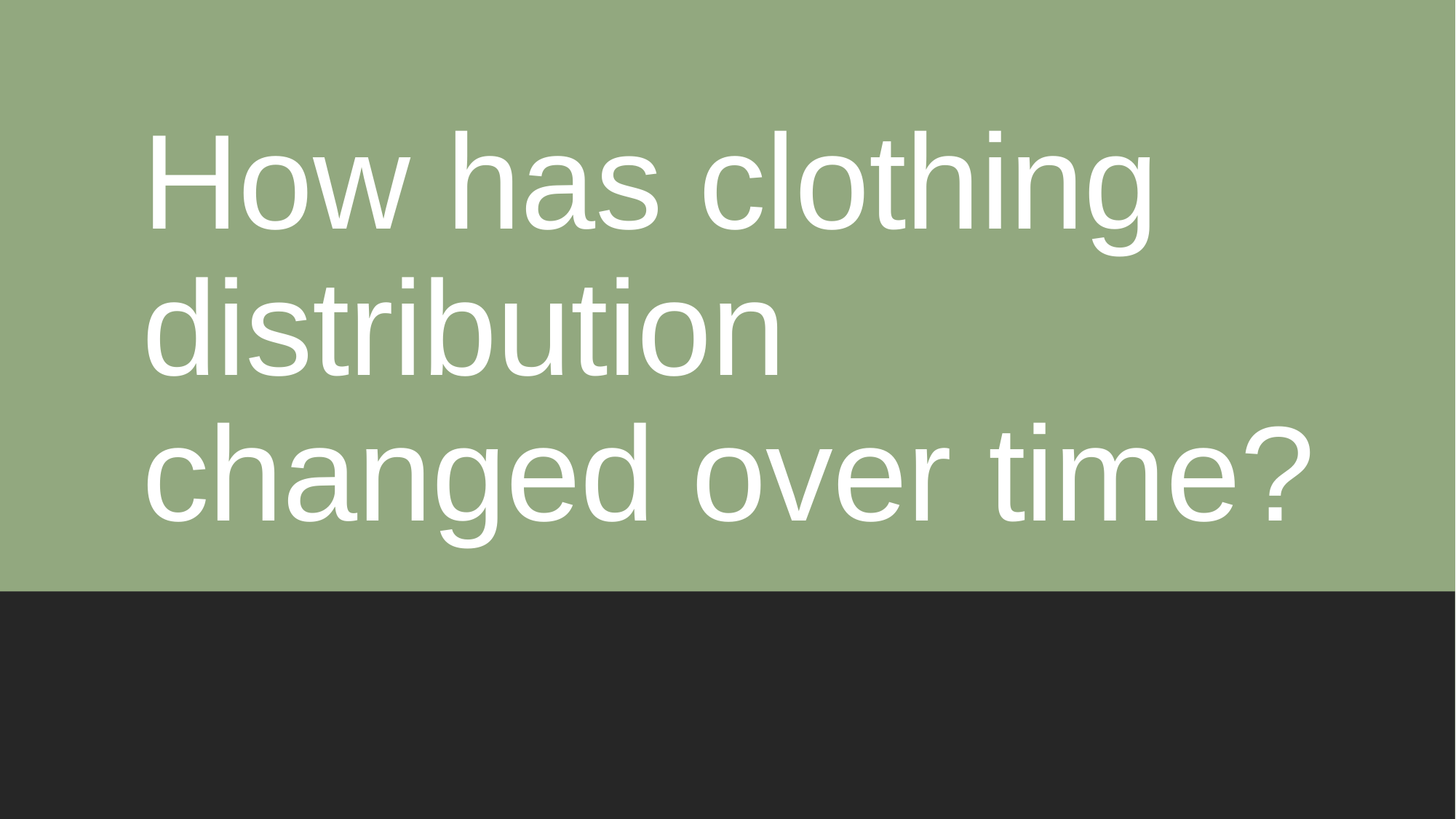

# How has clothing distribution changed over time?